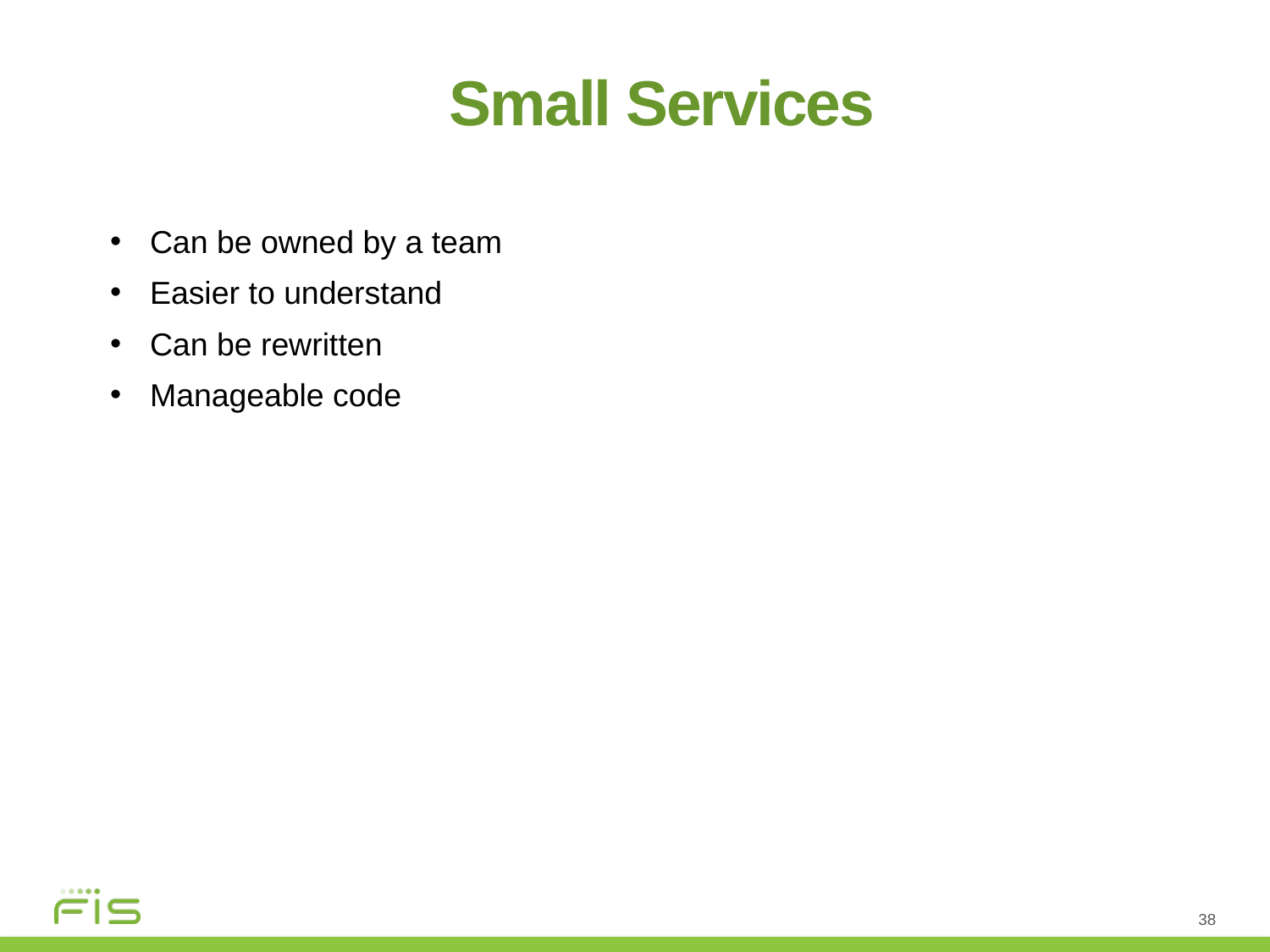

Small Services

Can be owned by a team

Easier to understand

Can be rewritten

Manageable code
38